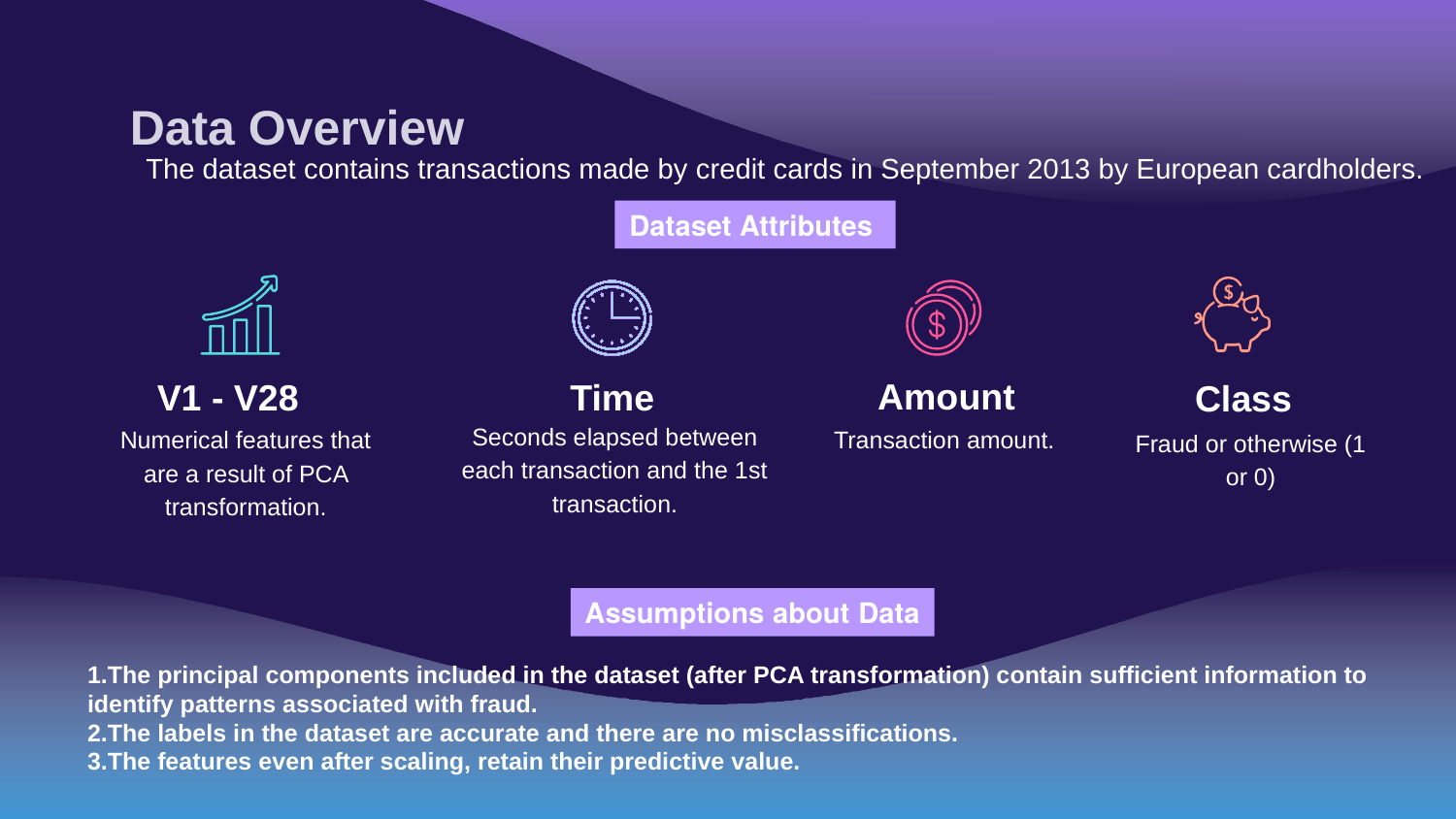

# Data Overview
The dataset contains transactions made by credit cards in September 2013 by European cardholders.

Dataset Attributes

Amount
V1 - V28
Time
Class
Seconds elapsed between each transaction and the 1st transaction.
Numerical features that are a result of PCA transformation.
Transaction amount.
Fraud or otherwise (1 or 0)
Assumptions about Data
1.The principal components included in the dataset (after PCA transformation) contain sufficient information to identify patterns associated with fraud.
2.The labels in the dataset are accurate and there are no misclassifications.
3.The features even after scaling, retain their predictive value.